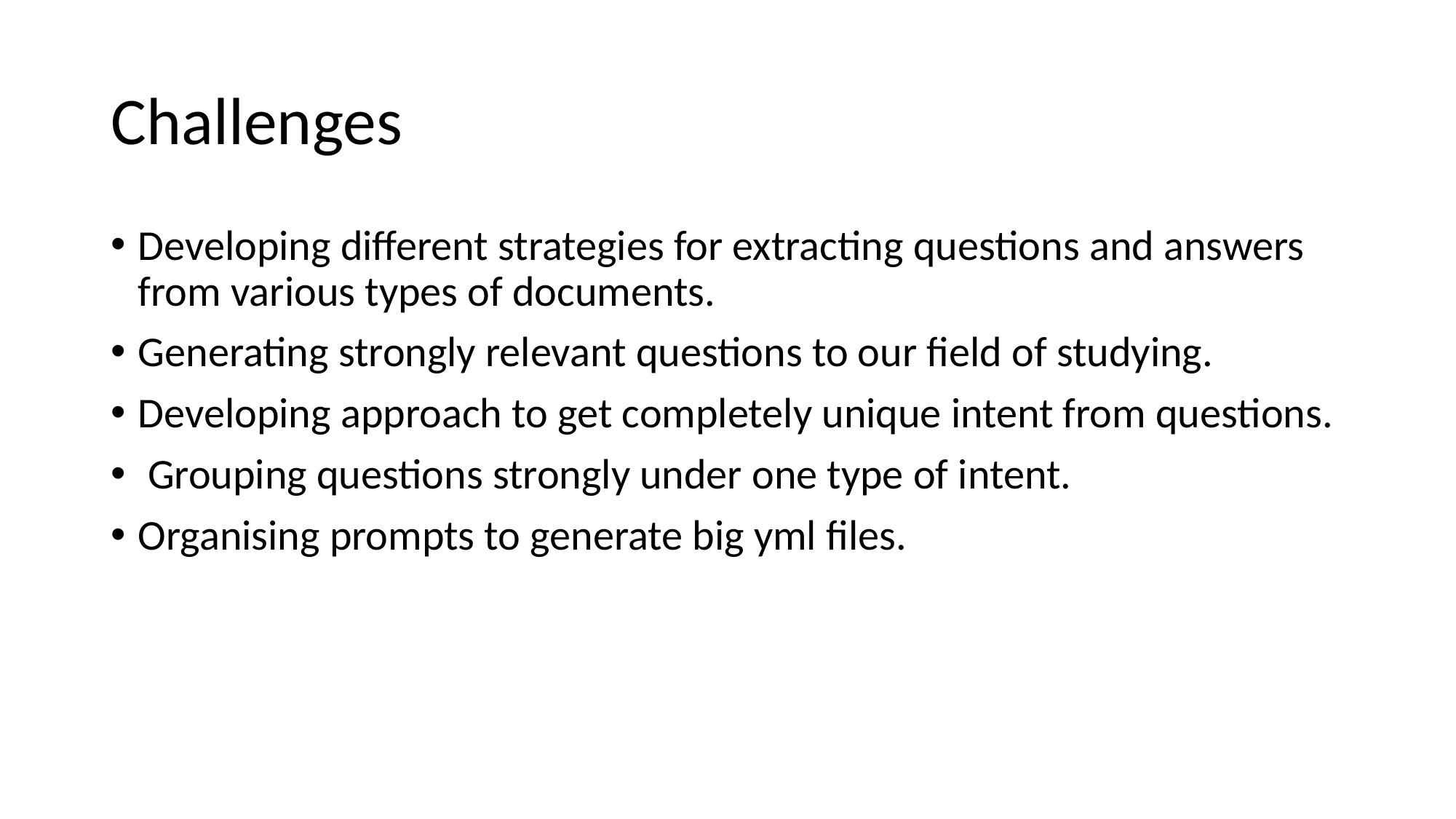

# Challenges
Developing different strategies for extracting questions and answers from various types of documents.
Generating strongly relevant questions to our field of studying.
Developing approach to get completely unique intent from questions.
 Grouping questions strongly under one type of intent.
Organising prompts to generate big yml files.